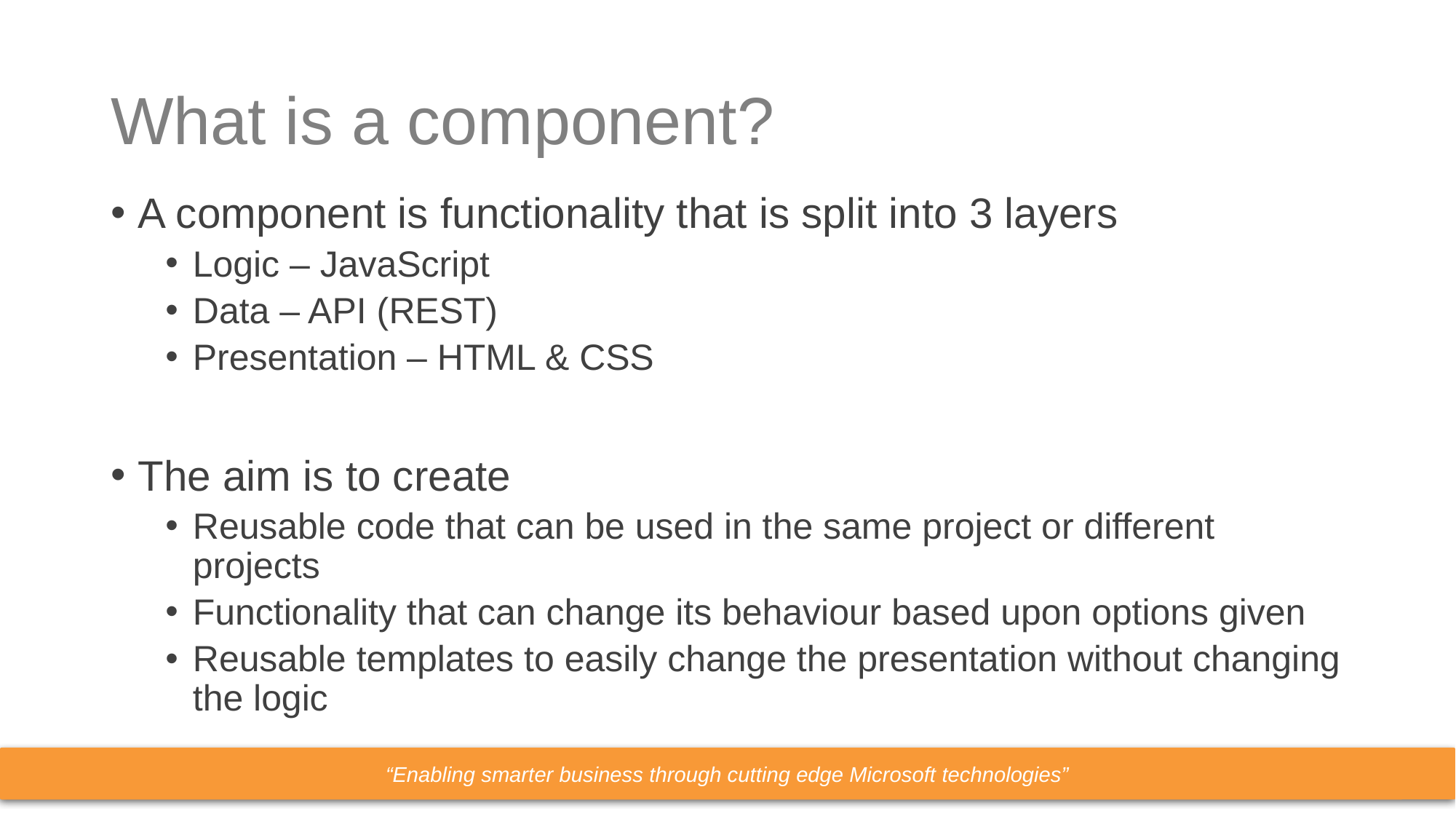

# What is a component?
A component is functionality that is split into 3 layers
Logic – JavaScript
Data – API (REST)
Presentation – HTML & CSS

The aim is to create
Reusable code that can be used in the same project or different projects
Functionality that can change its behaviour based upon options given
Reusable templates to easily change the presentation without changing the logic

“Enabling smarter business through cutting edge Microsoft technologies”